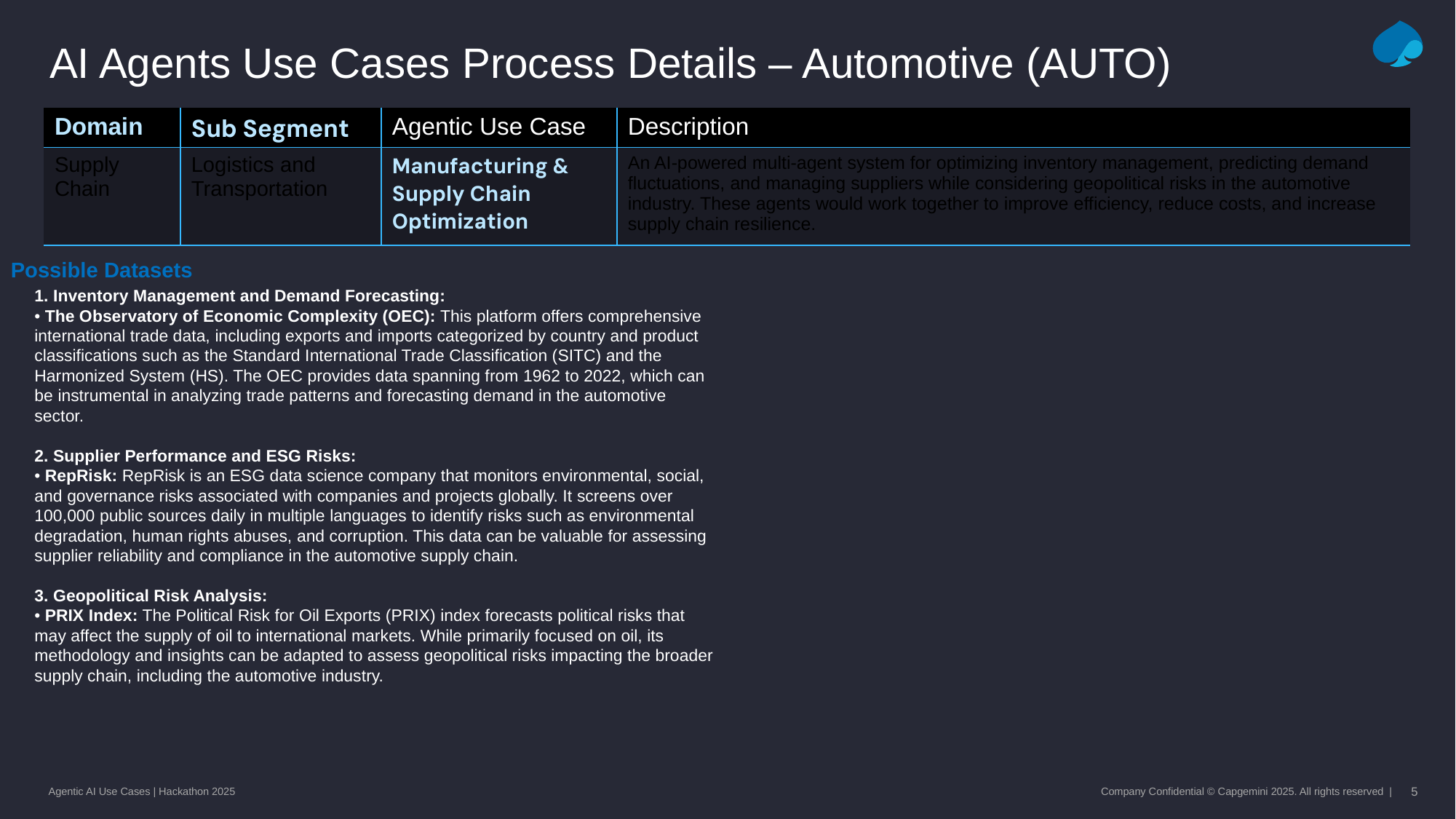

AI Agents Use Cases Process Details – Automotive (AUTO)
| Domain | Sub Segment | Agentic Use Case | Description |
| --- | --- | --- | --- |
| Supply Chain | Logistics and Transportation | Manufacturing & Supply Chain Optimization | An AI-powered multi-agent system for optimizing inventory management, predicting demand fluctuations, and managing suppliers while considering geopolitical risks in the automotive industry. These agents would work together to improve efficiency, reduce costs, and increase supply chain resilience. |
Possible Datasets
1. Inventory Management and Demand Forecasting:
• The Observatory of Economic Complexity (OEC): This platform offers comprehensive international trade data, including exports and imports categorized by country and product classifications such as the Standard International Trade Classification (SITC) and the Harmonized System (HS). The OEC provides data spanning from 1962 to 2022, which can be instrumental in analyzing trade patterns and forecasting demand in the automotive sector.

2. Supplier Performance and ESG Risks:
• RepRisk: RepRisk is an ESG data science company that monitors environmental, social, and governance risks associated with companies and projects globally. It screens over 100,000 public sources daily in multiple languages to identify risks such as environmental degradation, human rights abuses, and corruption. This data can be valuable for assessing supplier reliability and compliance in the automotive supply chain.

3. Geopolitical Risk Analysis:
• PRIX Index: The Political Risk for Oil Exports (PRIX) index forecasts political risks that may affect the supply of oil to international markets. While primarily focused on oil, its methodology and insights can be adapted to assess geopolitical risks impacting the broader supply chain, including the automotive industry.